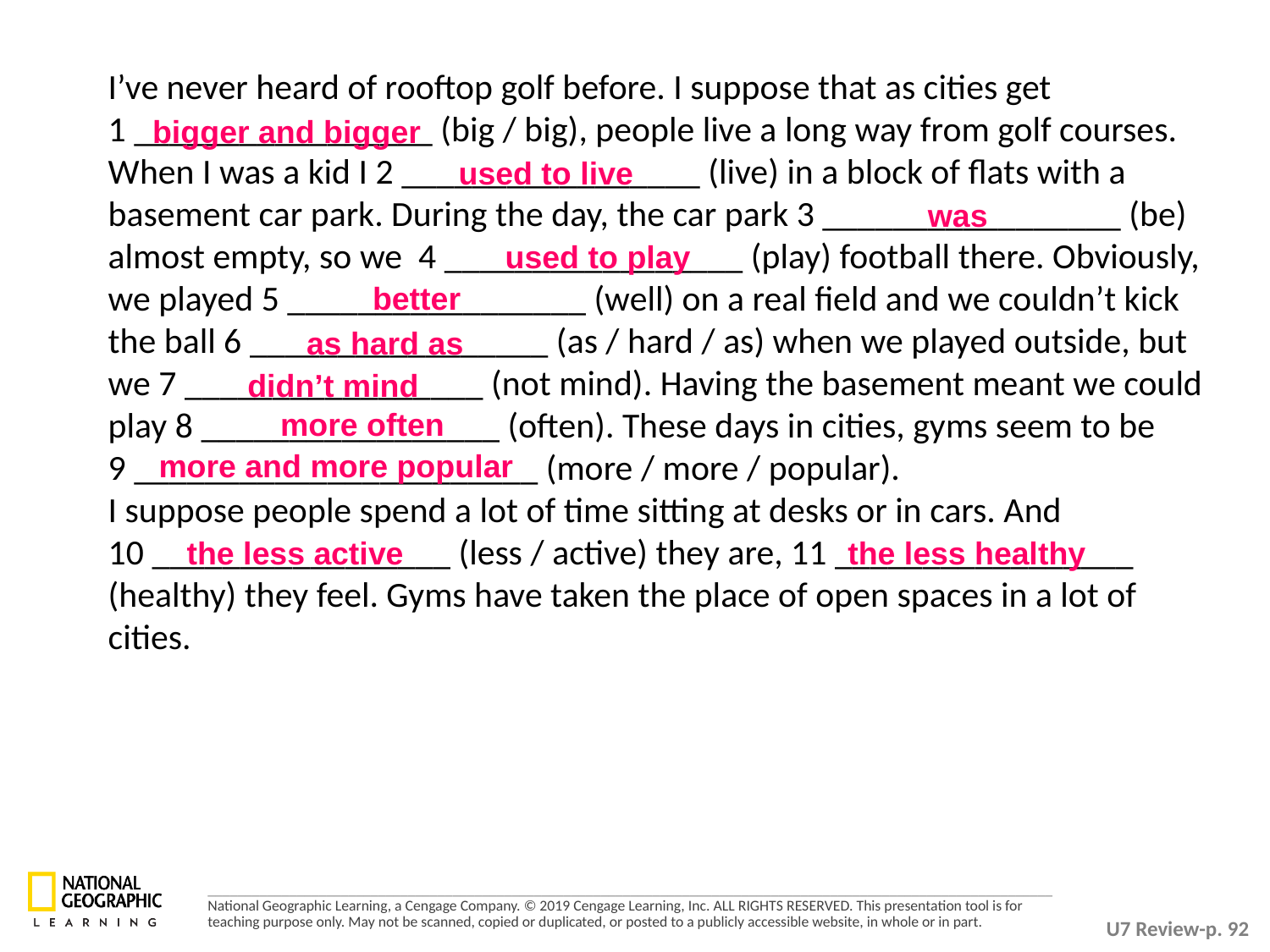

I’ve never heard of rooftop golf before. I suppose that as cities get                  1 _________________ (big / big), people live a long way from golf courses. When I was a kid I 2 _________________ (live) in a block of flats with a basement car park. During the day, the car park 3 _________________ (be) almost empty, so we  4 _________________ (play) football there. Obviously, we played 5 _________________ (well) on a real field and we couldn’t kick the ball 6 _________________ (as / hard / as) when we played outside, but we 7 _________________ (not mind). Having the basement meant we could play 8 _________________ (often). These days in cities, gyms seem to be     9 _______________________ (more / more / popular).
I suppose people spend a lot of time sitting at desks or in cars. And               10 _________________ (less / active) they are, 11 _________________ (healthy) they feel. Gyms have taken the place of open spaces in a lot of cities.
bigger and bigger
used to live
was
used to play
better
as hard as
didn’t mind
more often
more and more popular
the less healthy
the less active
U7 Review-p. 92